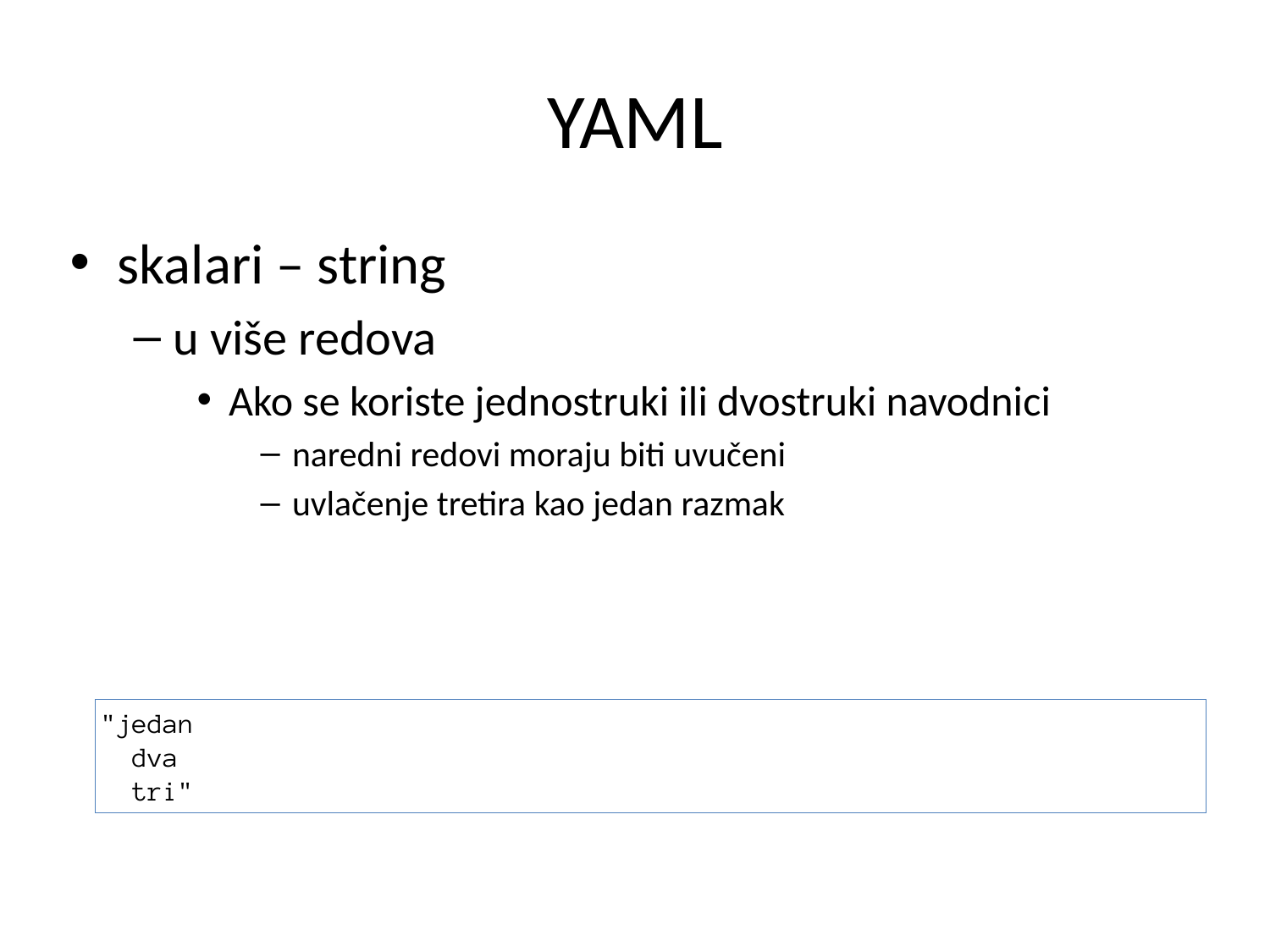

# YAML
skalari – string
u više redova
Ako se koriste jednostruki ili dvostruki navodnici
naredni redovi moraju biti uvučeni
uvlačenje tretira kao jedan razmak
"jedan
  dva
  tri"